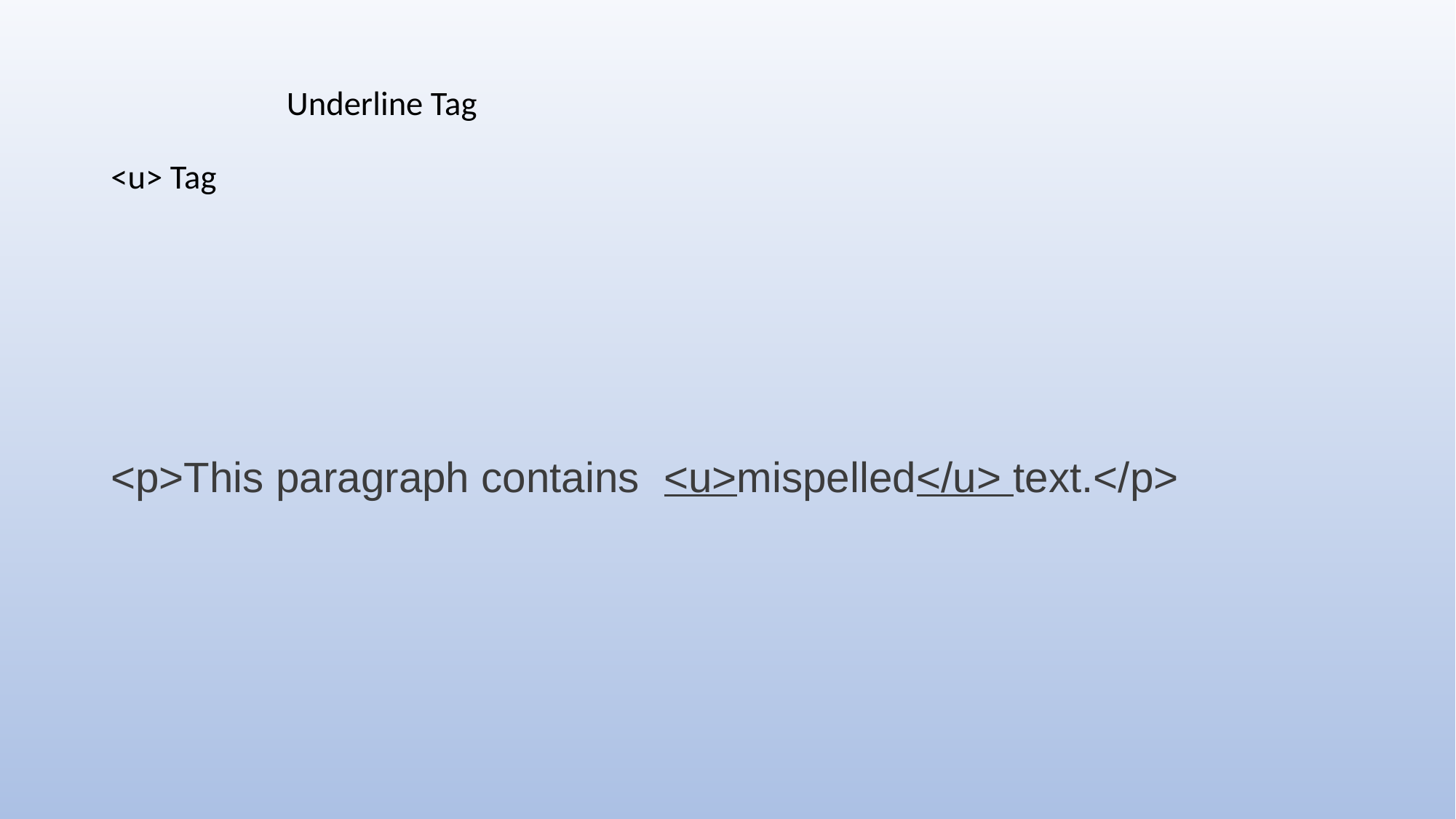

# Underline Tag <u> Tag
<p>This paragraph contains  <u>mispelled</u> text.</p>